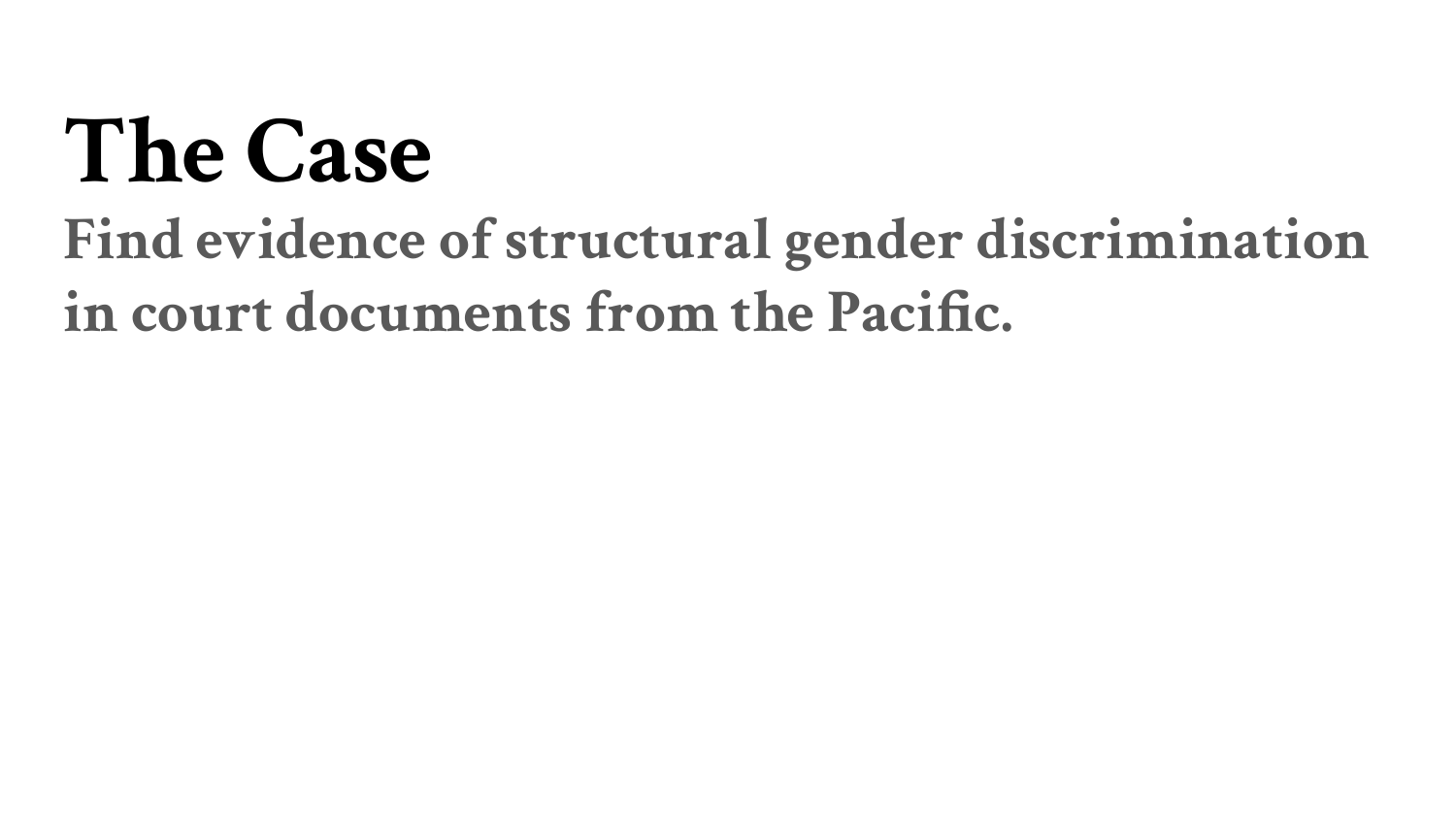

The Case
Find evidence of structural gender discrimination in court documents from the Pacific.